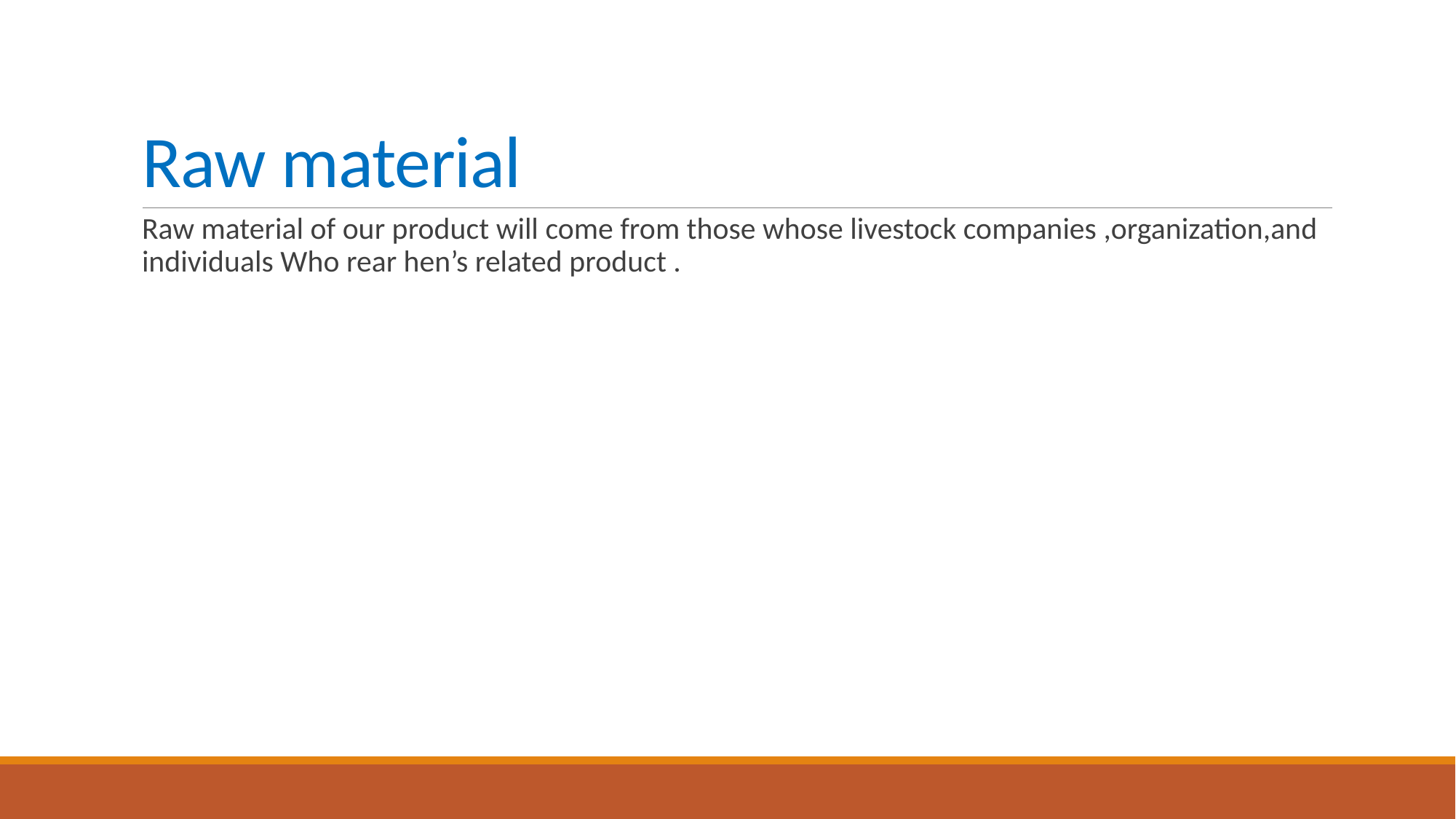

# Raw material
Raw material of our product will come from those whose livestock companies ,organization,and individuals Who rear hen’s related product .